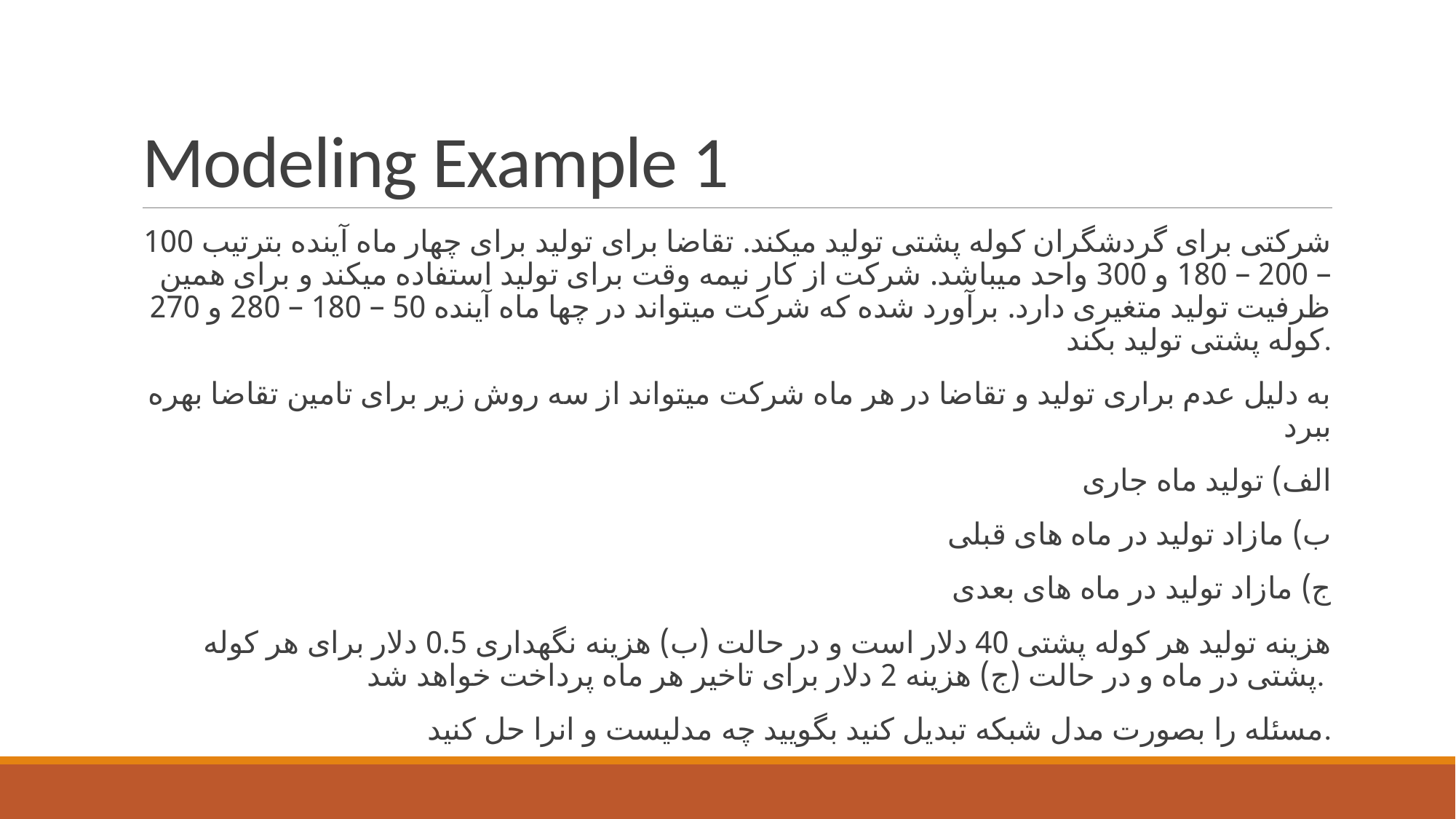

# Modeling Example 1
شرکتی برای گردشگران کوله پشتی تولید میکند. تقاضا برای تولید برای چهار ماه آینده بترتیب 100 – 200 – 180 و 300 واحد میباشد. شرکت از کار نیمه وقت برای تولید استفاده میکند و برای همین ظرفیت تولید متغیری دارد. برآورد شده که شرکت میتواند در چها ماه آینده 50 – 180 – 280 و 270 کوله پشتی تولید بکند.
به دلیل عدم براری تولید و تقاضا در هر ماه شرکت میتواند از سه روش زیر برای تامین تقاضا بهره ببرد
الف) تولید ماه جاری
ب) مازاد تولید در ماه های قبلی
ج) مازاد تولید در ماه های بعدی
هزینه تولید هر کوله پشتی 40 دلار است و در حالت (ب) هزینه نگهداری 0.5 دلار برای هر کوله پشتی در ماه و در حالت (ج) هزینه 2 دلار برای تاخیر هر ماه پرداخت خواهد شد.
مسئله را بصورت مدل شبکه تبدیل کنید بگویید چه مدلیست و انرا حل کنید.